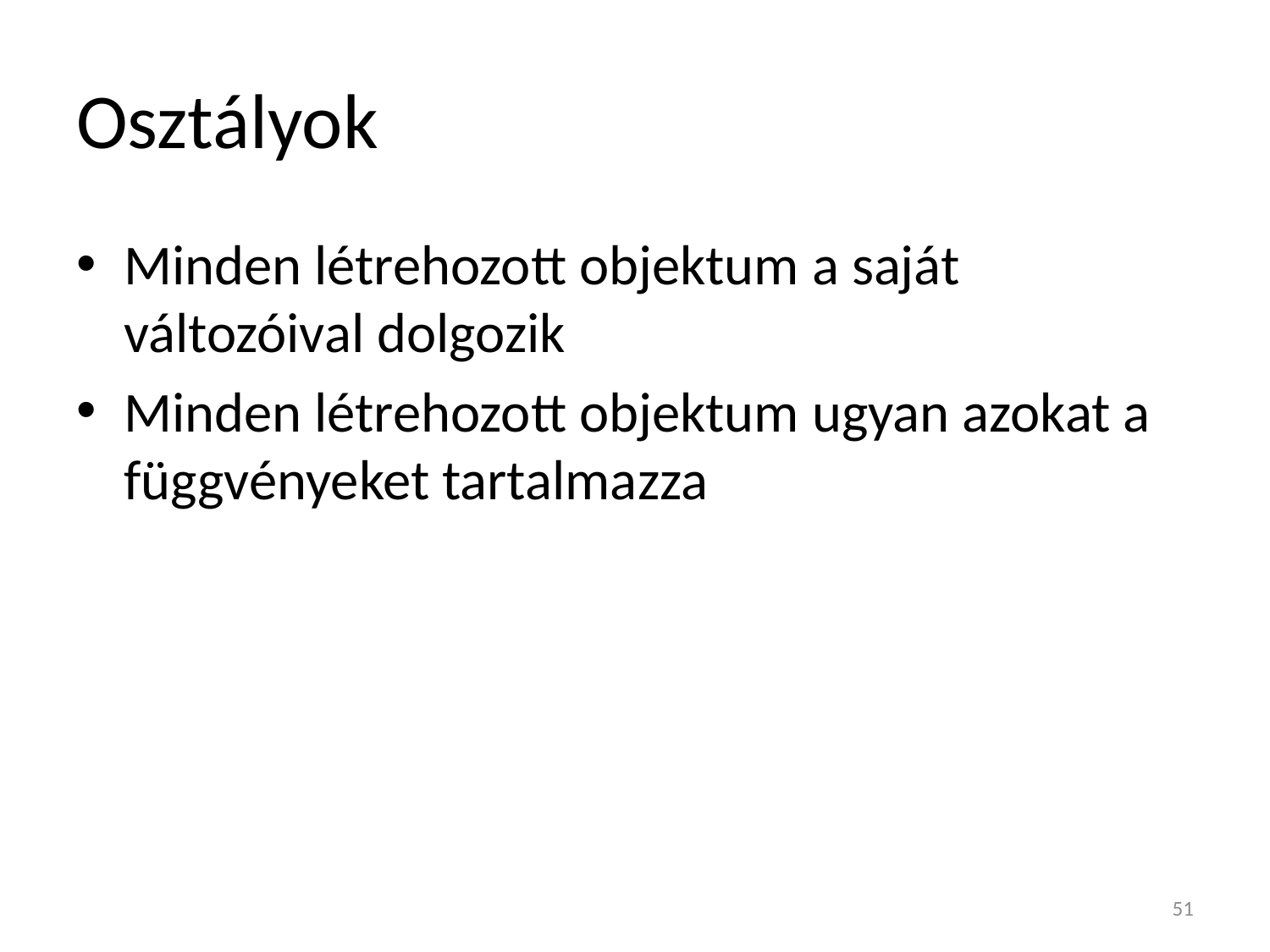

# Osztályok
Minden létrehozott objektum a saját változóival dolgozik
Minden létrehozott objektum ugyan azokat a függvényeket tartalmazza
51